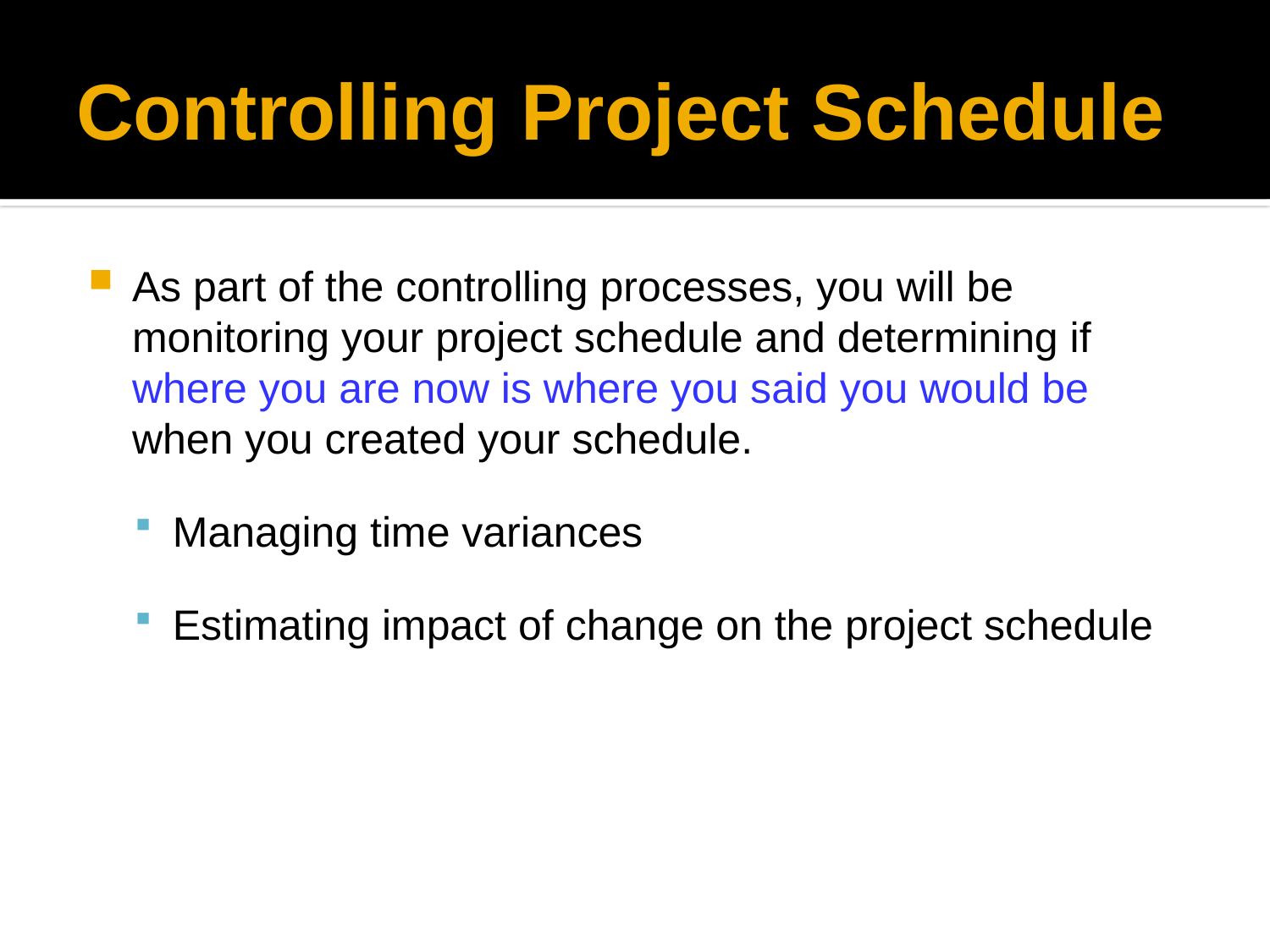

# Controlling Project Schedule
As part of the controlling processes, you will be monitoring your project schedule and determining if where you are now is where you said you would be when you created your schedule.
Managing time variances
Estimating impact of change on the project schedule